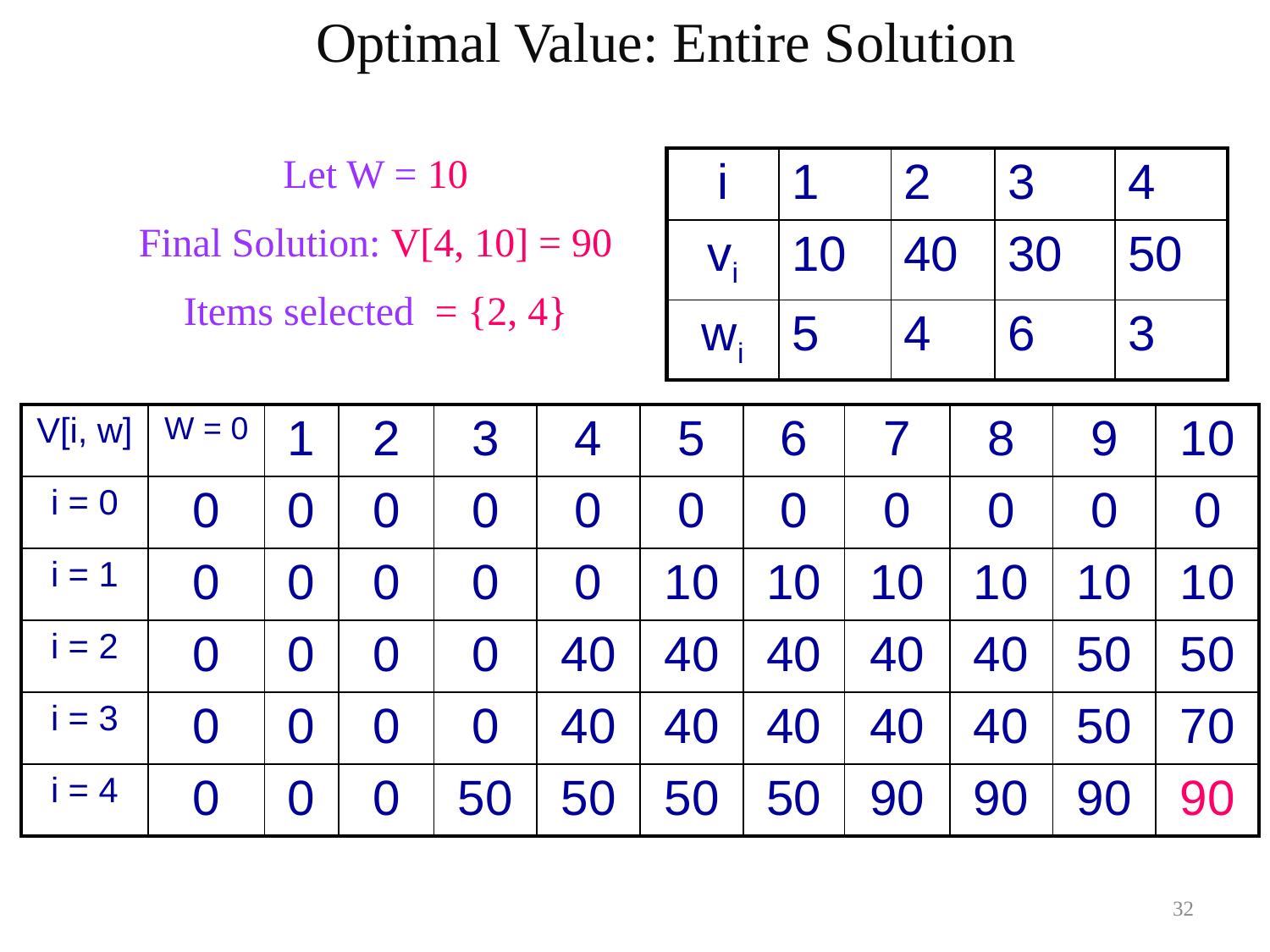

Optimal Value: Entire Solution
Let W = 10
Final Solution: V[4, 10] = 90
Items selected  = {2, 4}
| i | 1 | 2 | 3 | 4 |
| --- | --- | --- | --- | --- |
| vi | 10 | 40 | 30 | 50 |
| wi | 5 | 4 | 6 | 3 |
| V[i, w] | W = 0 | 1 | 2 | 3 | 4 | 5 | 6 | 7 | 8 | 9 | 10 |
| --- | --- | --- | --- | --- | --- | --- | --- | --- | --- | --- | --- |
| i = 0 | 0 | 0 | 0 | 0 | 0 | 0 | 0 | 0 | 0 | 0 | 0 |
| i = 1 | 0 | 0 | 0 | 0 | 0 | 10 | 10 | 10 | 10 | 10 | 10 |
| i = 2 | 0 | 0 | 0 | 0 | 40 | 40 | 40 | 40 | 40 | 50 | 50 |
| i = 3 | 0 | 0 | 0 | 0 | 40 | 40 | 40 | 40 | 40 | 50 | 70 |
| i = 4 | 0 | 0 | 0 | 50 | 50 | 50 | 50 | 90 | 90 | 90 | 90 |
32